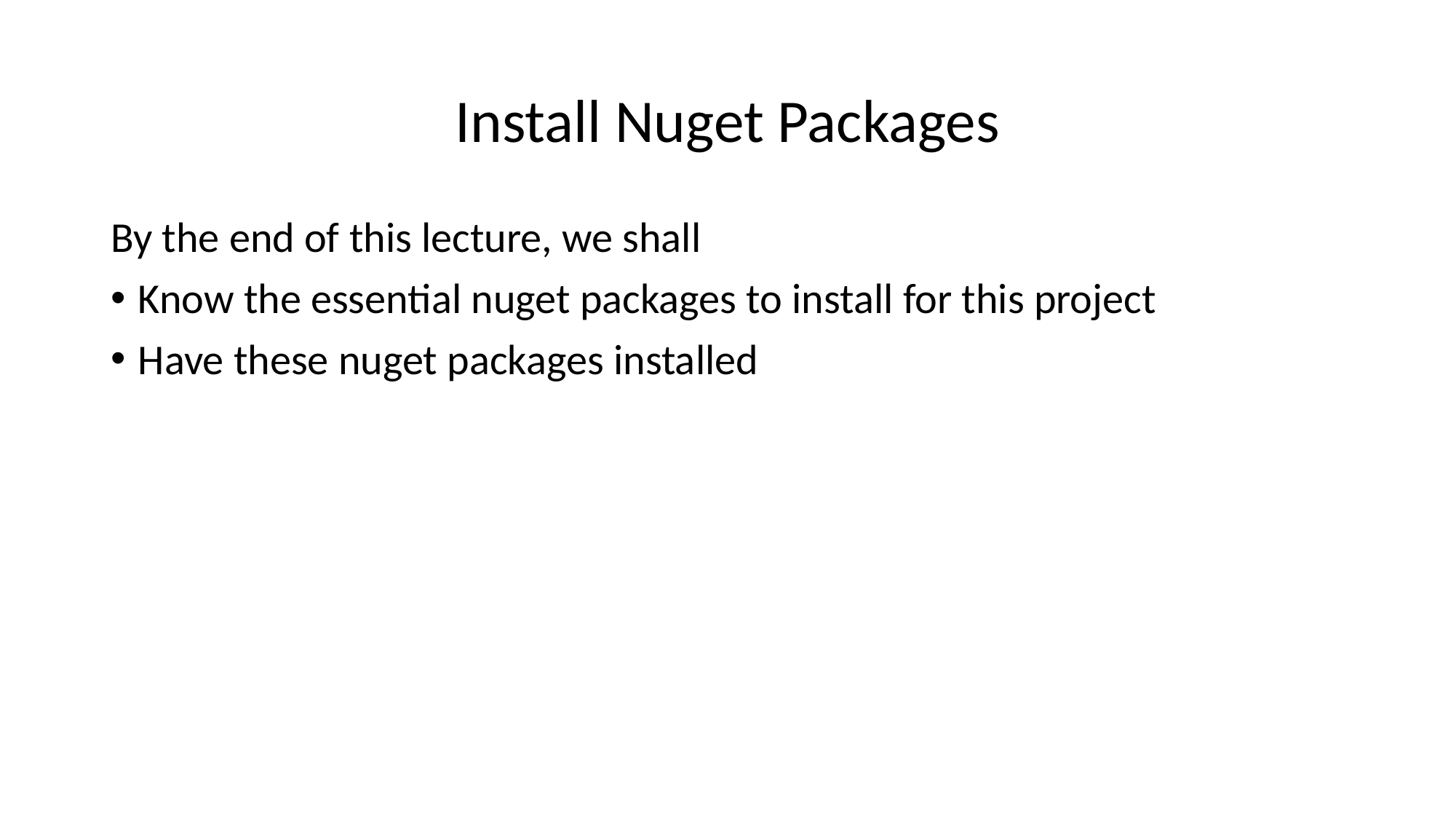

# Install Nuget Packages
By the end of this lecture, we shall
Know the essential nuget packages to install for this project
Have these nuget packages installed